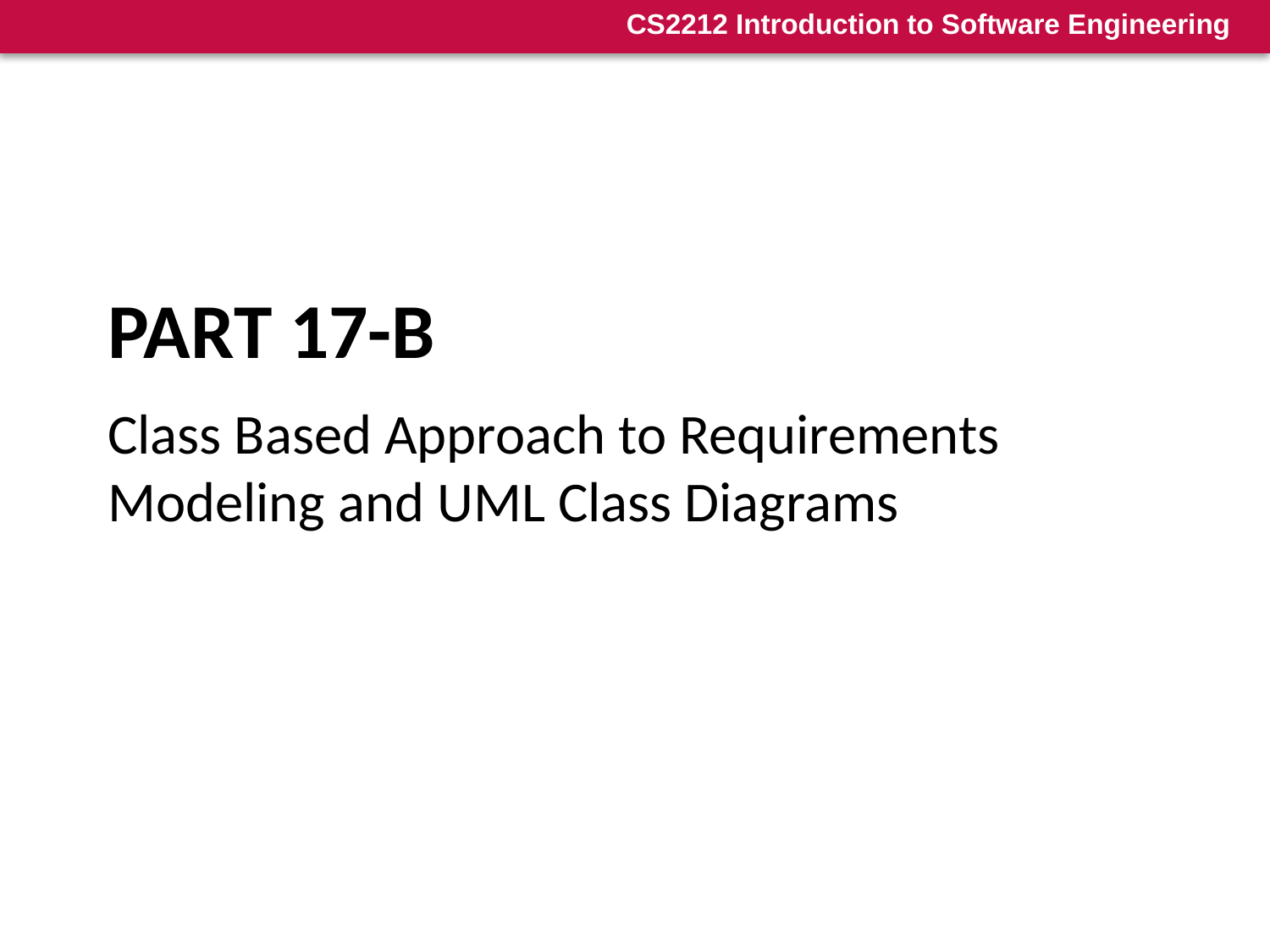

# Part 17-B
Class Based Approach to Requirements Modeling and UML Class Diagrams